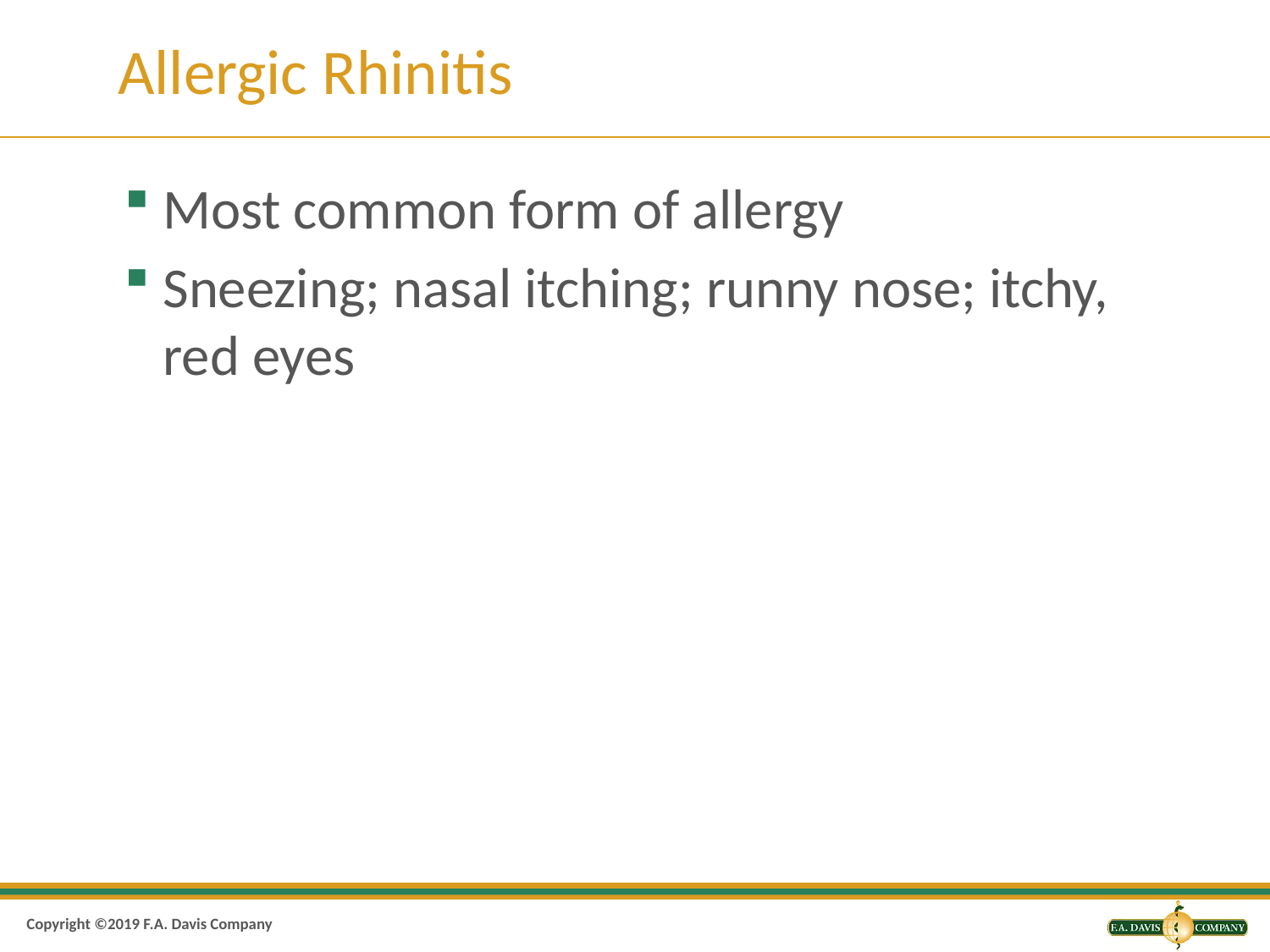

# Allergic Rhinitis
Most common form of allergy
Sneezing; nasal itching; runny nose; itchy, red eyes